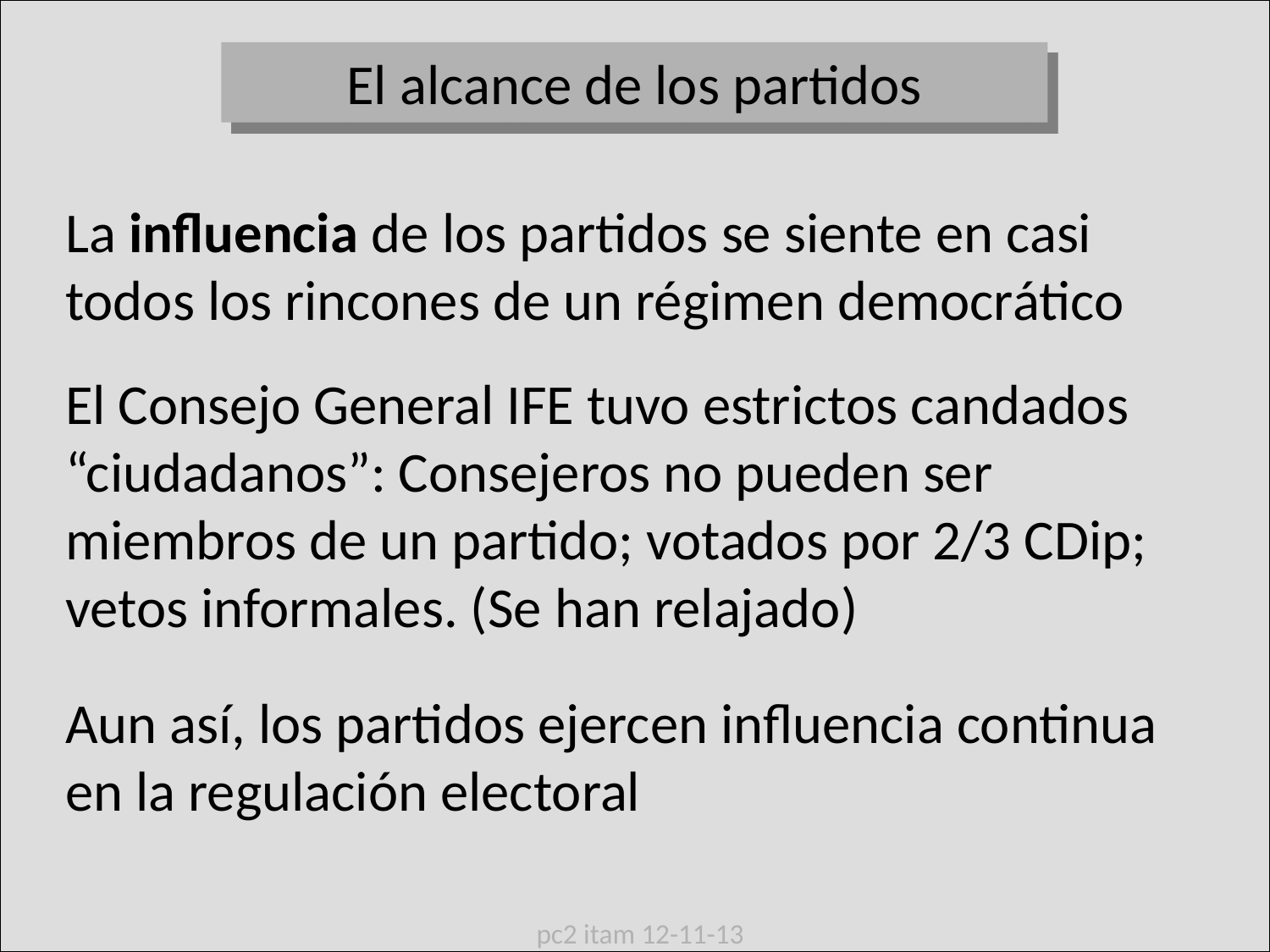

El alcance de los partidos
La influencia de los partidos se siente en casi todos los rincones de un régimen democrático
El Consejo General IFE tuvo estrictos candados “ciudadanos”: Consejeros no pueden ser miembros de un partido; votados por 2/3 CDip; vetos informales. (Se han relajado)
Aun así, los partidos ejercen influencia continua en la regulación electoral